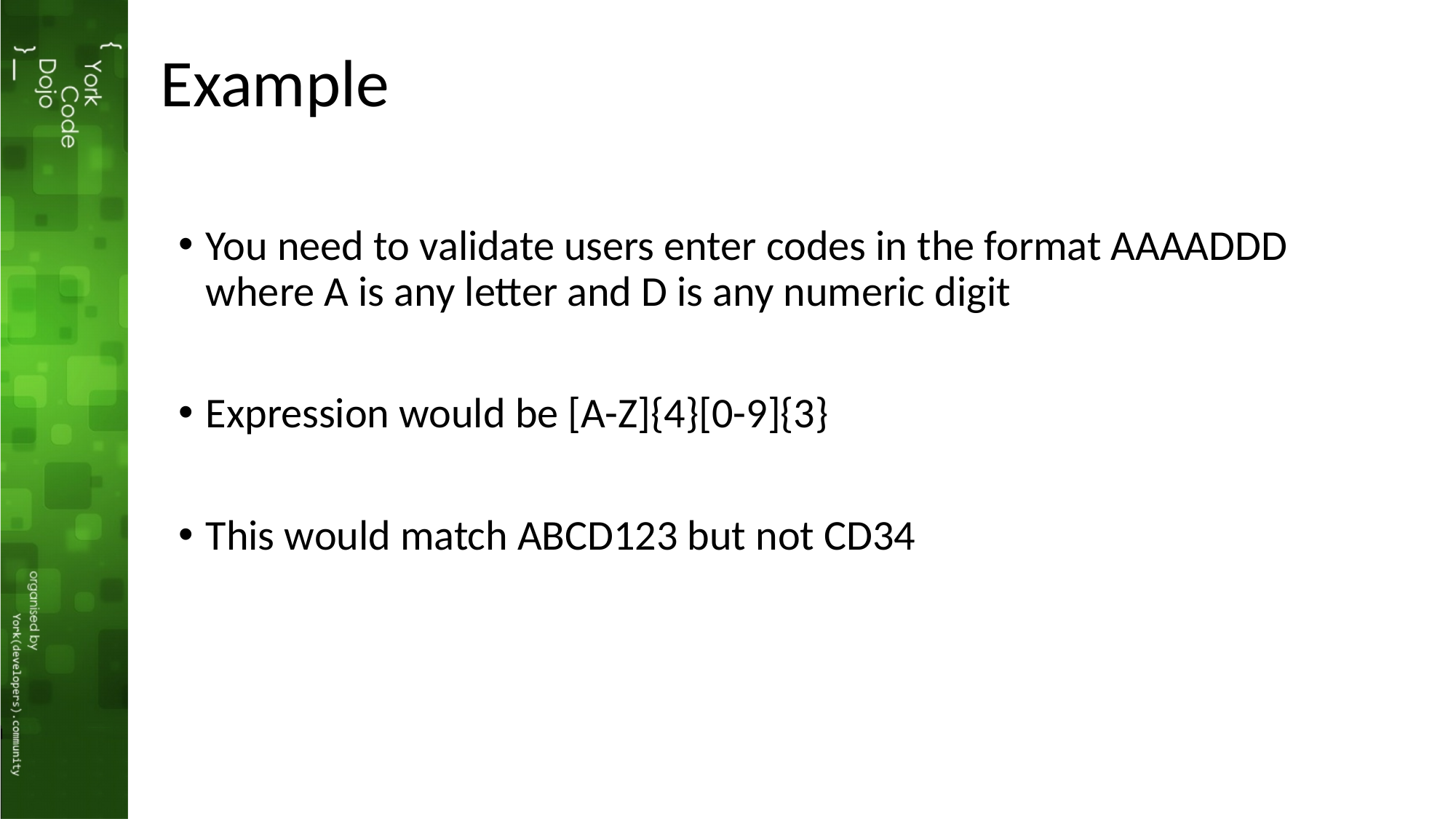

# Example
You need to validate users enter codes in the format AAAADDD where A is any letter and D is any numeric digit

Expression would be [A-Z]{4}[0-9]{3}

This would match ABCD123 but not CD34